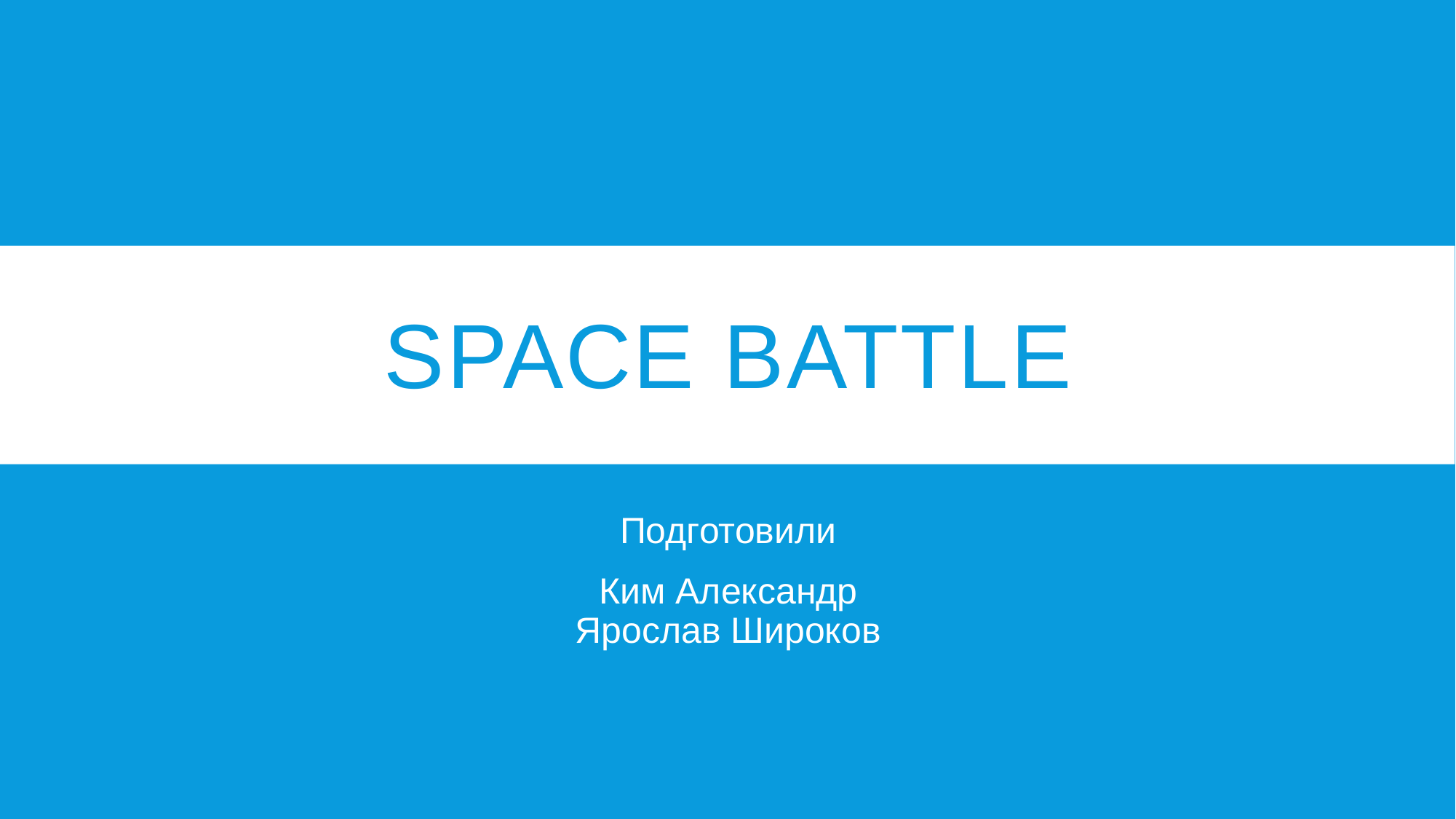

# Space battle
Подготовили
Ким Александр
Ярослав Широков